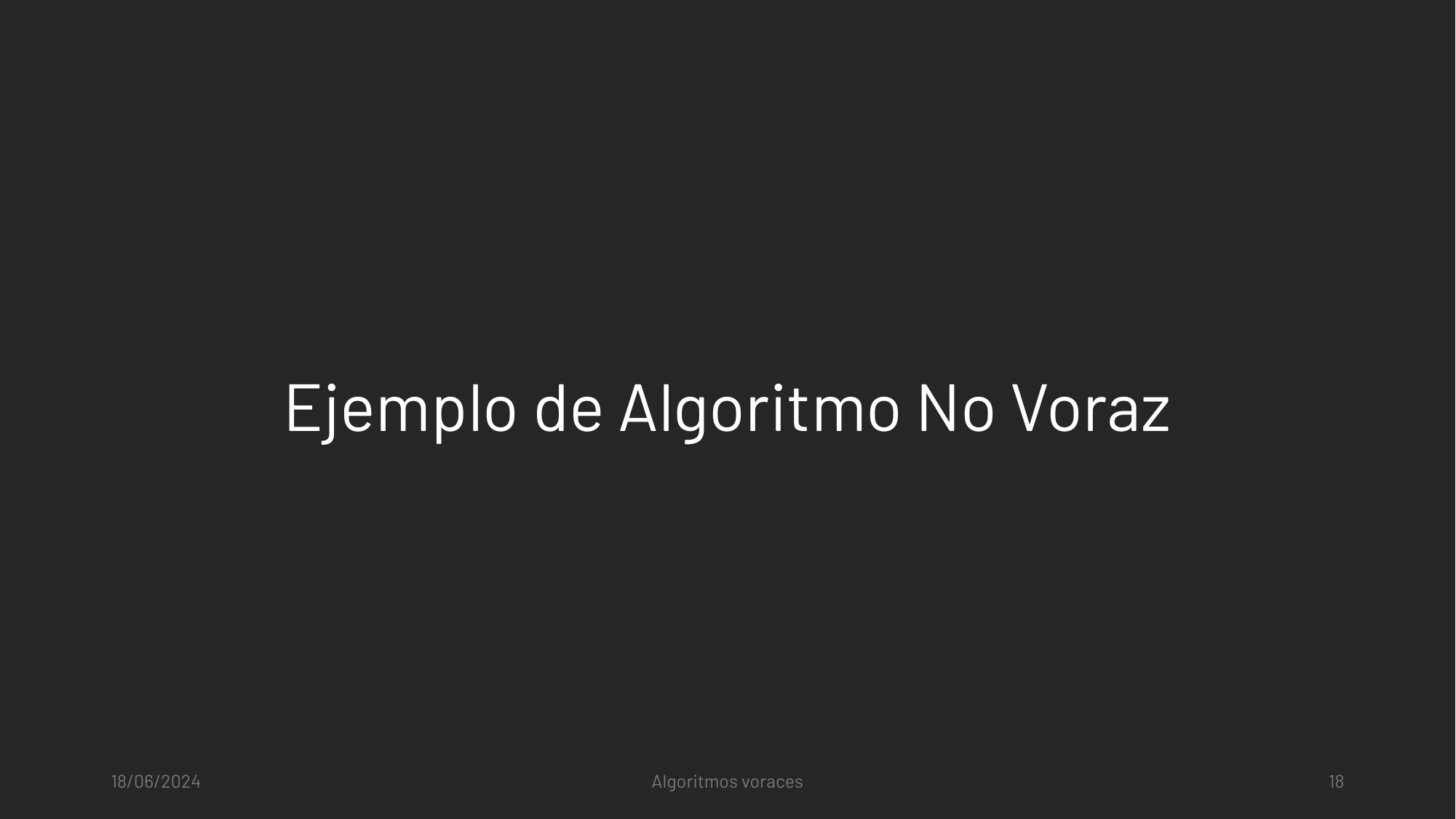

# Ejemplo de Algoritmo No Voraz
18/06/2024
Algoritmos voraces
18